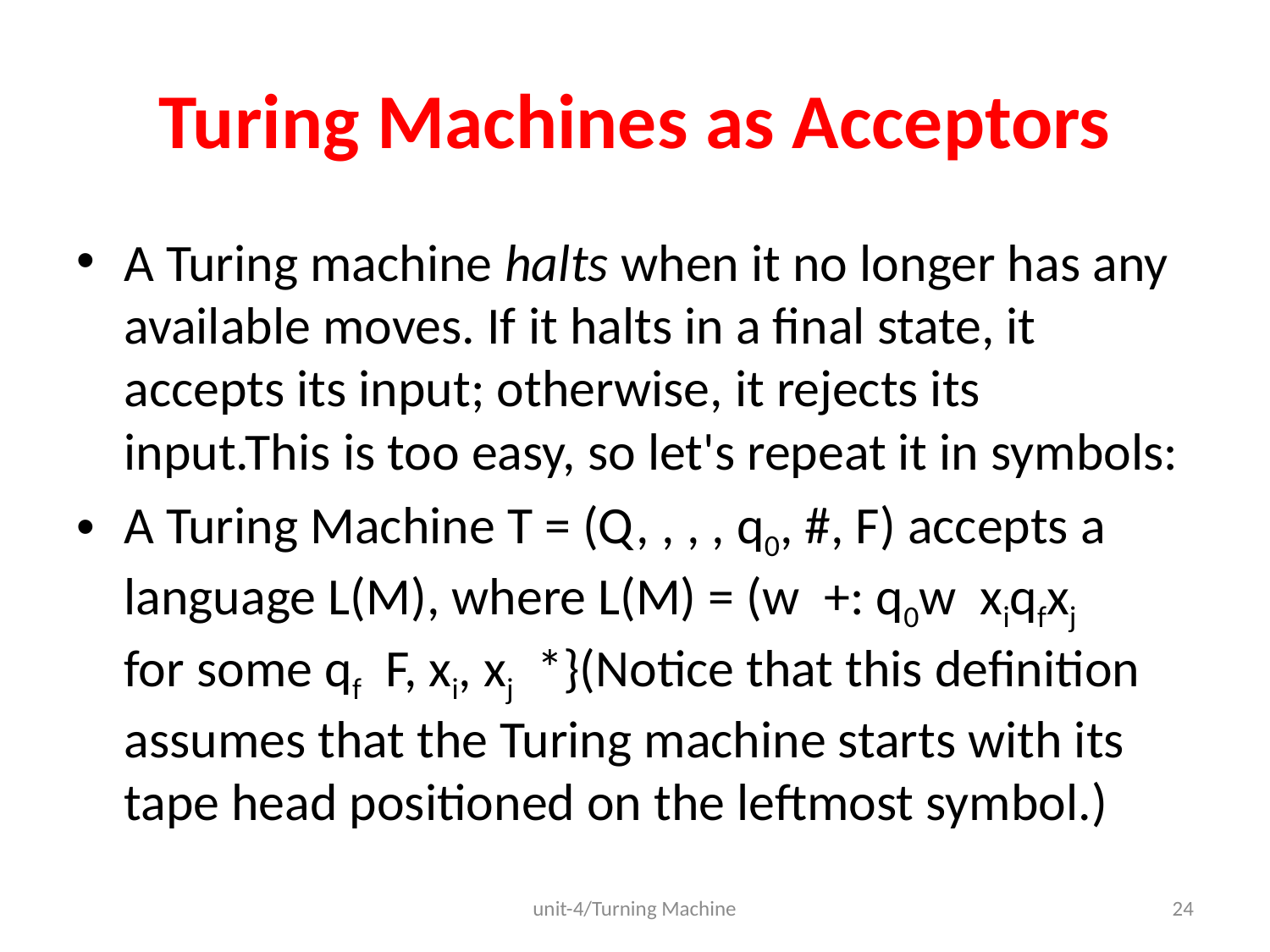

# Turing Machines as Acceptors
A Turing machine halts when it no longer has any available moves. If it halts in a final state, it accepts its input; otherwise, it rejects its input.This is too easy, so let's repeat it in symbols:
A Turing Machine T = (Q, , , , q0, #, F) accepts a language L(M), where L(M) = (w  +: q0w  xiqfxj
for some qf  F, xi, xj  *}(Notice that this definition assumes that the Turing machine starts with its tape head positioned on the leftmost symbol.)
unit-4/Turning Machine
24